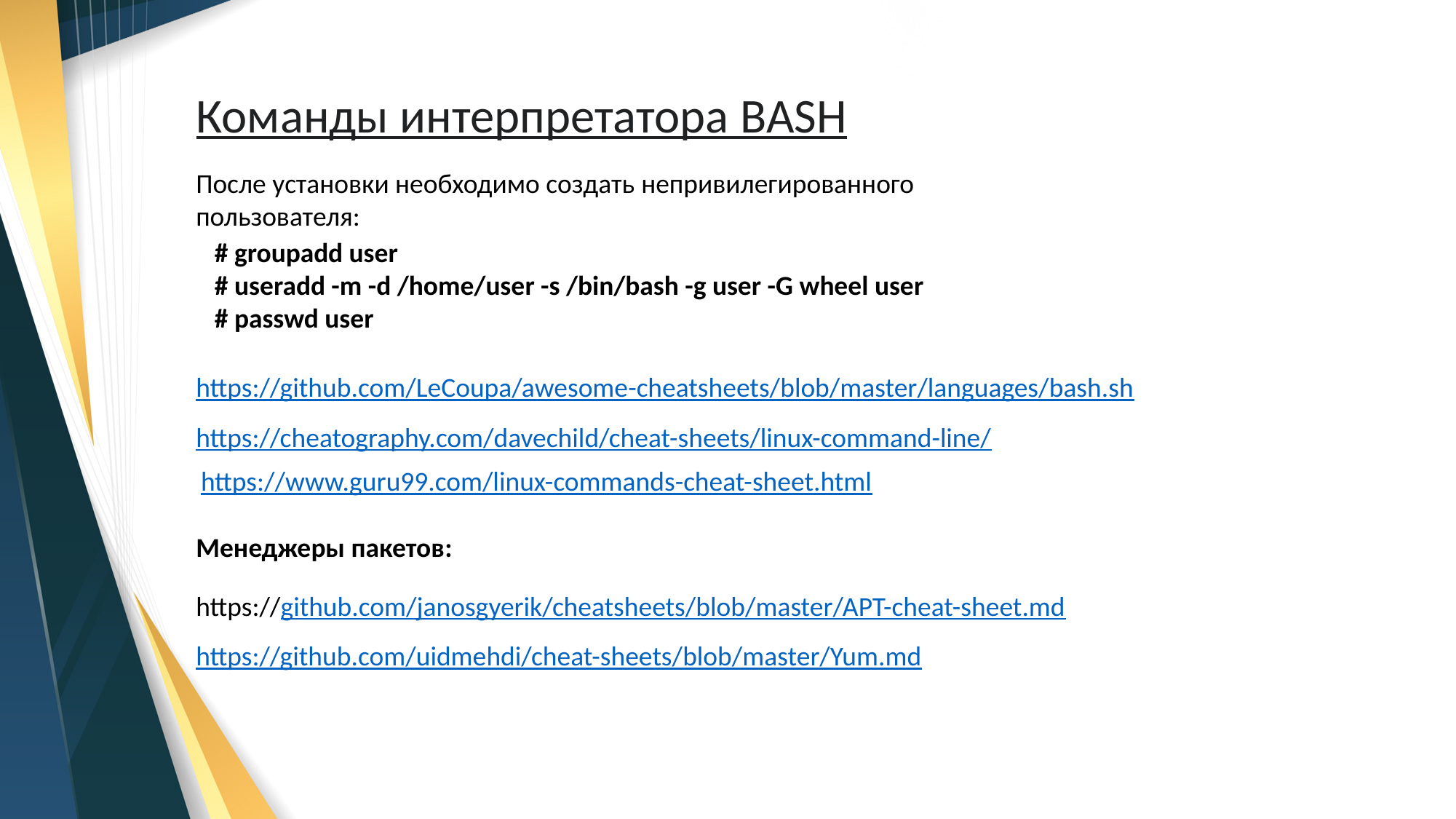

# Команды интерпретатора BASH
После установки необходимо создать непривилегированного пользователя:

   # groupadd user
   # useradd -m -d /home/user -s /bin/bash -g user -G wheel user
   # passwd user
https://github.com/LeCoupa/awesome-cheatsheets/blob/master/languages/bash.sh
https://cheatography.com/davechild/cheat-sheets/linux-command-line/
https://www.guru99.com/linux-commands-cheat-sheet.html
Менеджеры пакетов:
https://github.com/janosgyerik/cheatsheets/blob/master/APT-cheat-sheet.md
https://github.com/uidmehdi/cheat-sheets/blob/master/Yum.md